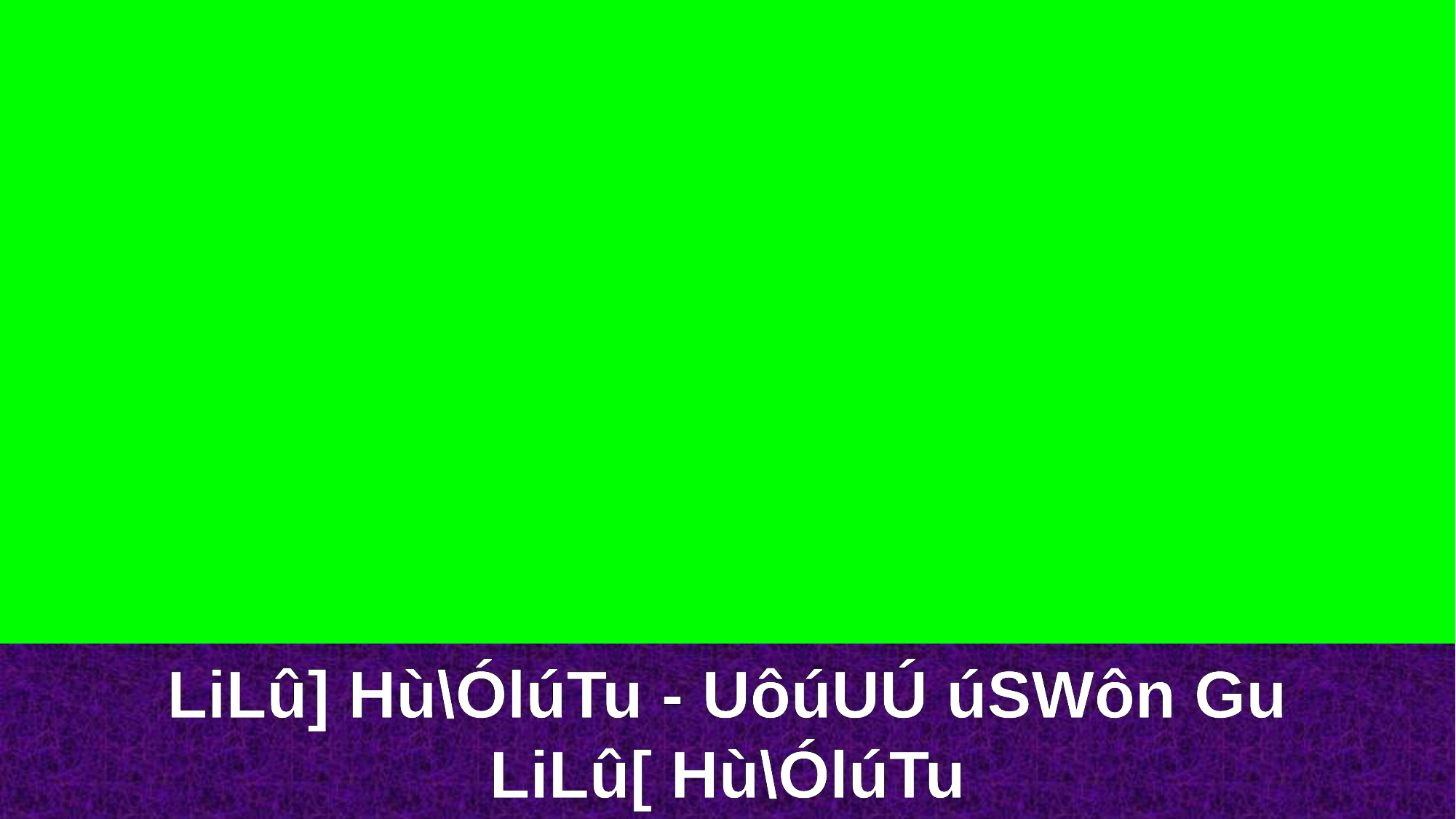

LiLû] Hù\ÓlúTu - UôúUÚ úSWôn Gu
LiLû[ Hù\ÓlúTu